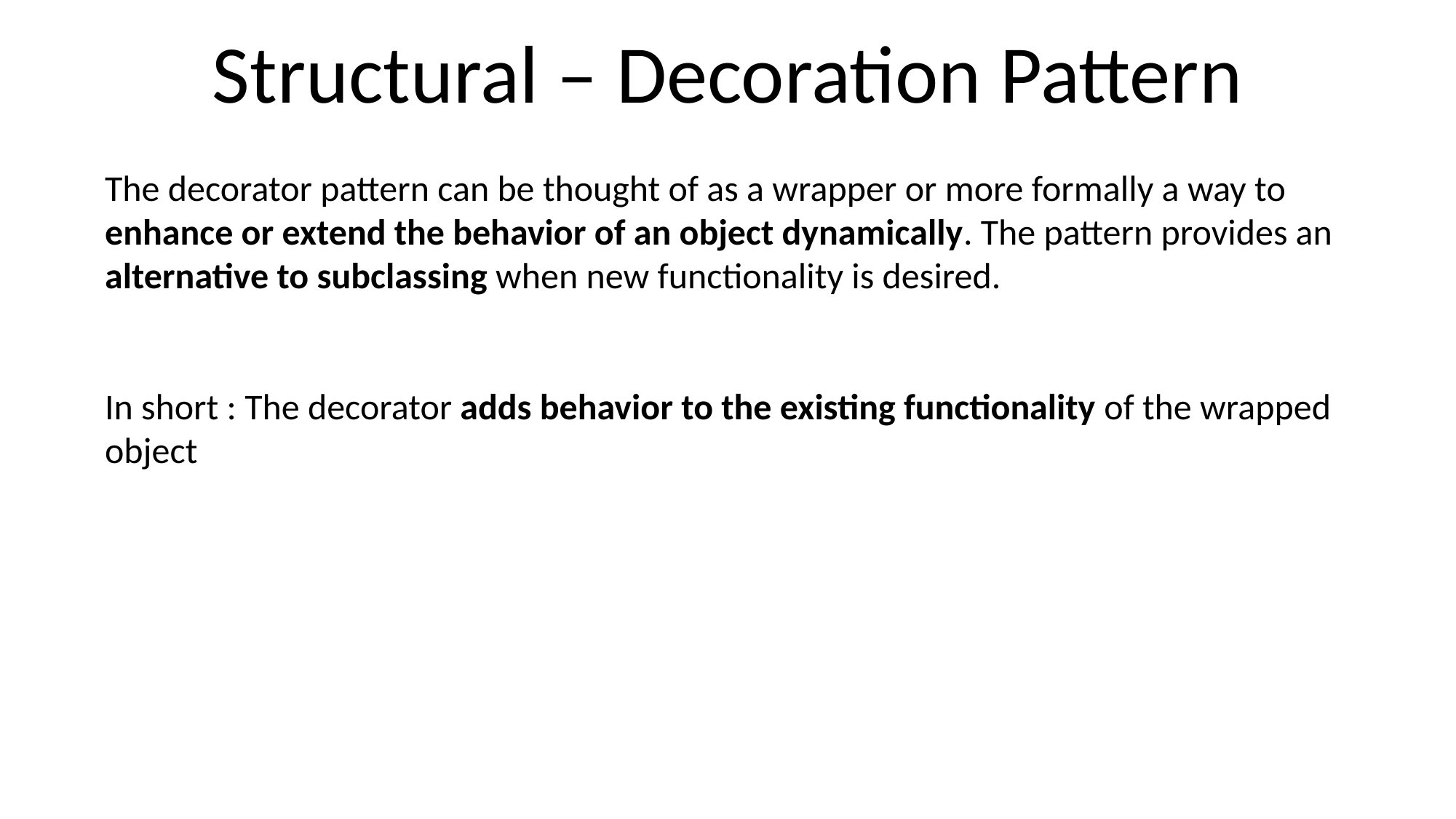

Structural – Decoration Pattern
The decorator pattern can be thought of as a wrapper or more formally a way to enhance or extend the behavior of an object dynamically. The pattern provides an alternative to subclassing when new functionality is desired.

In short : The decorator adds behavior to the existing functionality of the wrapped object